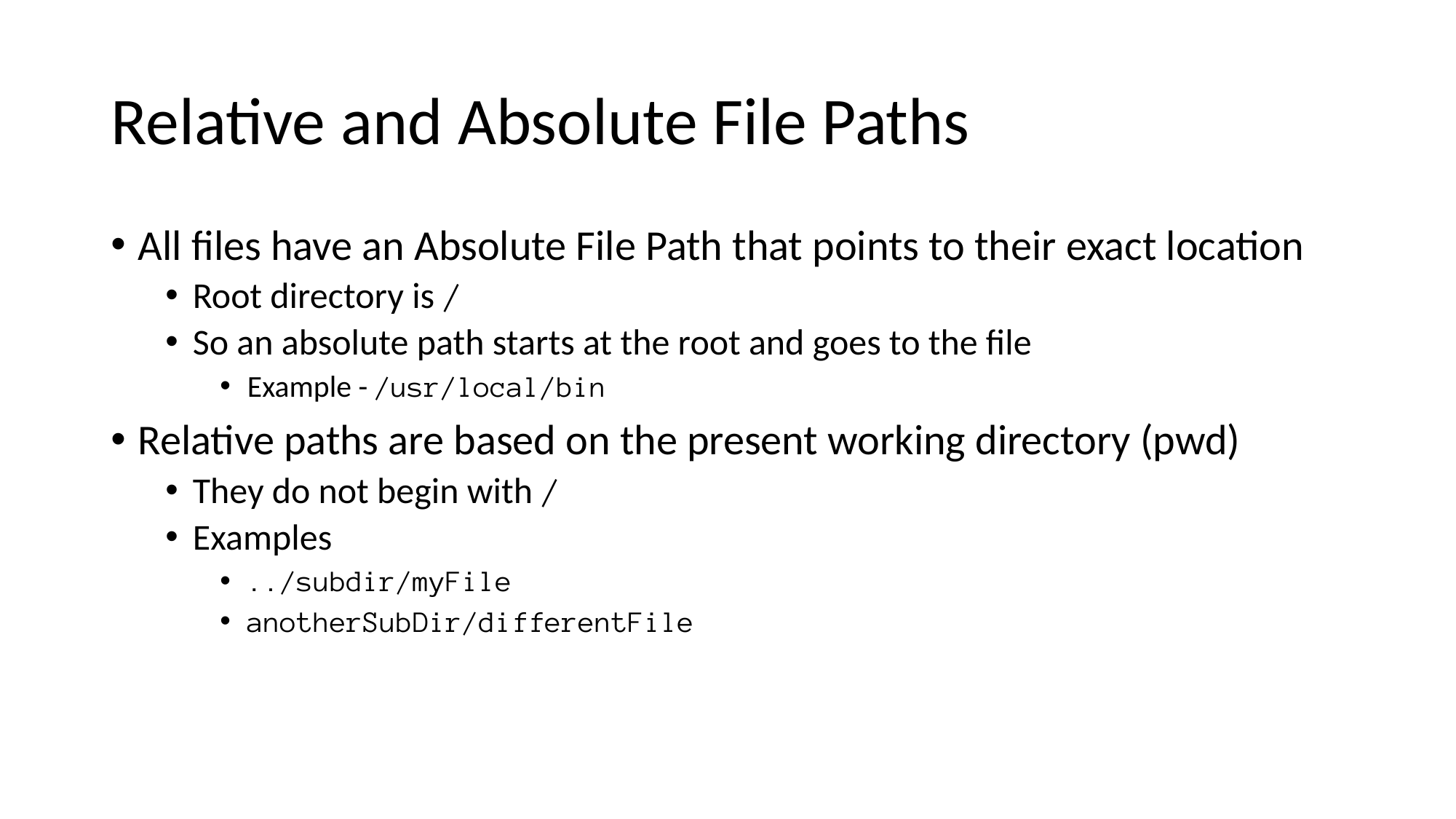

# Relative and Absolute File Paths
All files have an Absolute File Path that points to their exact location
Root directory is /
So an absolute path starts at the root and goes to the file
Example - /usr/local/bin
Relative paths are based on the present working directory (pwd)
They do not begin with /
Examples
../subdir/myFile
anotherSubDir/differentFile